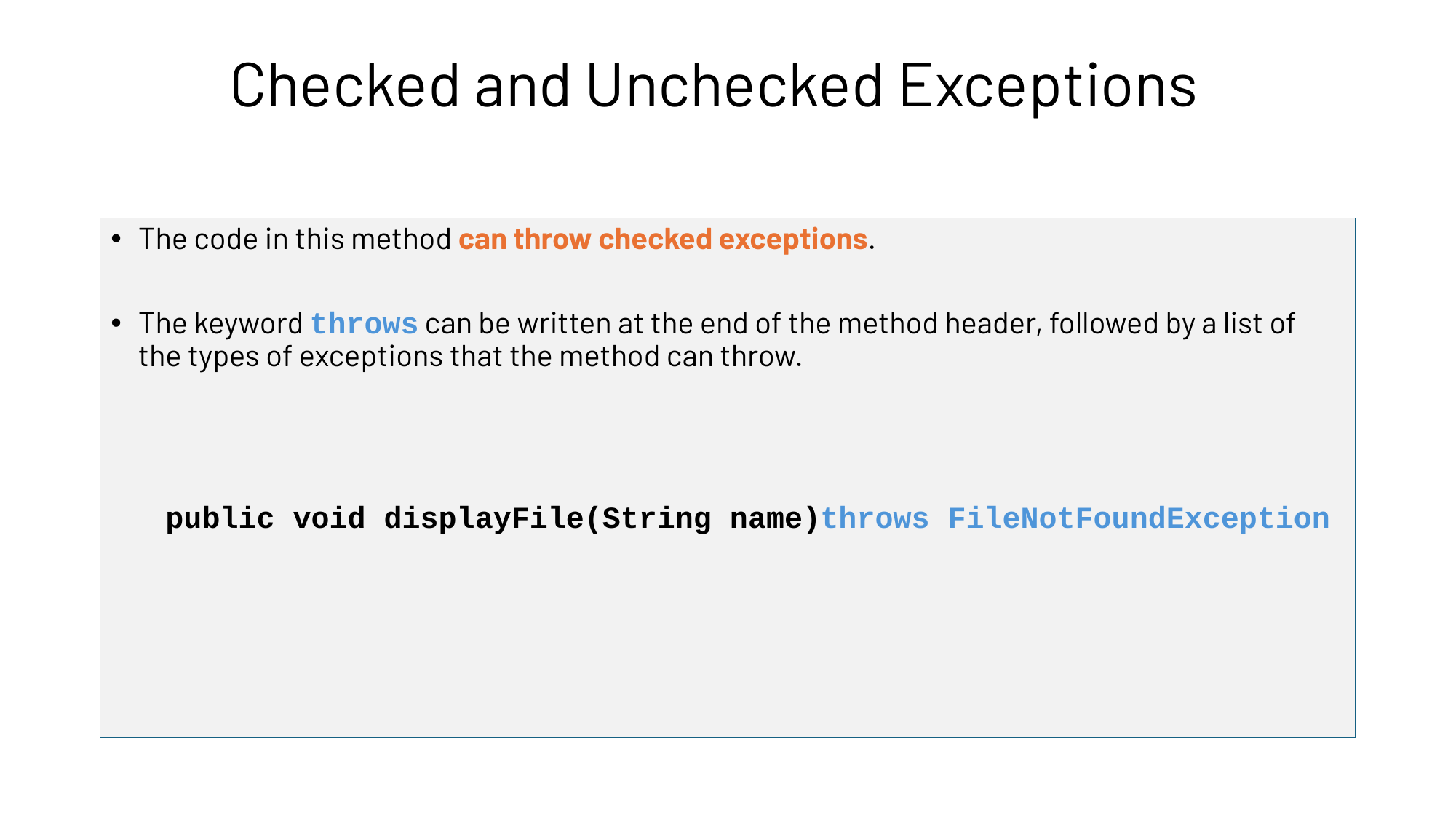

The code in this method can throw checked exceptions.
The keyword throws can be written at the end of the method header, followed by a list of the types of exceptions that the method can throw.

public void displayFile(String name)throws FileNotFoundException
Checked and Unchecked Exceptions